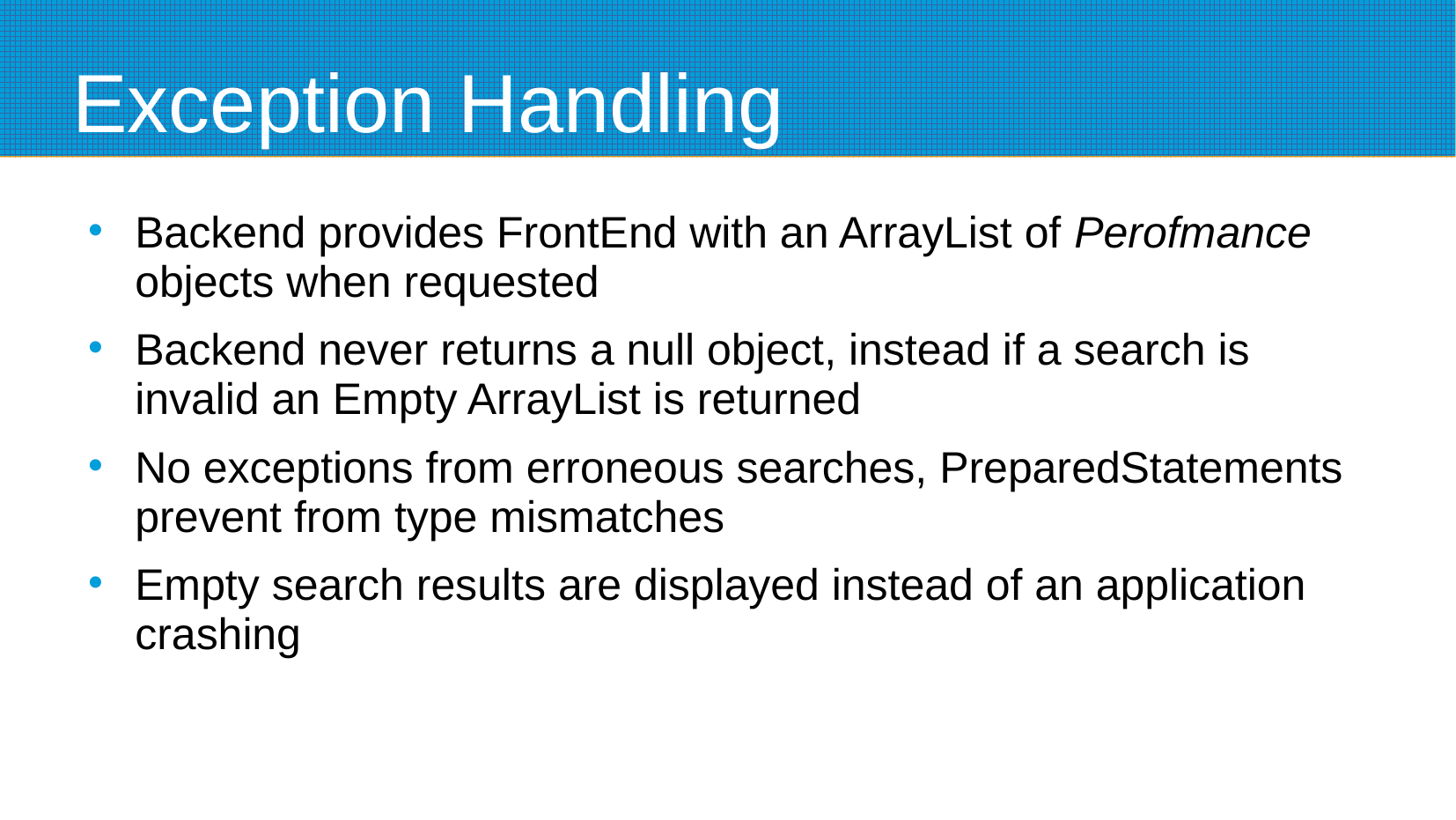

# Exception Handling
Backend provides FrontEnd with an ArrayList of Perofmance objects when requested
Backend never returns a null object, instead if a search is invalid an Empty ArrayList is returned
No exceptions from erroneous searches, PreparedStatements prevent from type mismatches
Empty search results are displayed instead of an application crashing